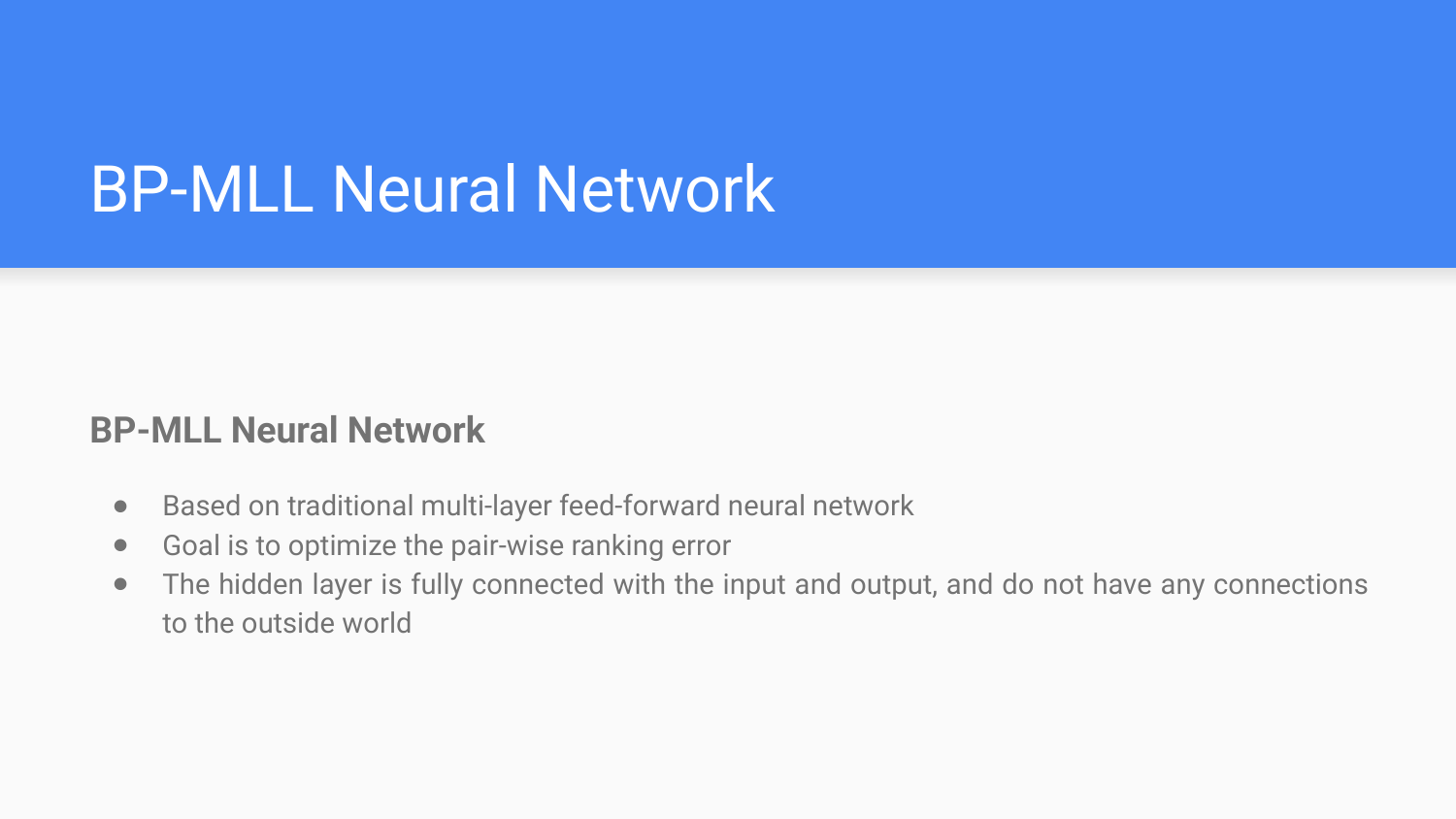

# BP-MLL Neural Network
BP-MLL Neural Network
Based on traditional multi-layer feed-forward neural network
Goal is to optimize the pair-wise ranking error
The hidden layer is fully connected with the input and output, and do not have any connections to the outside world